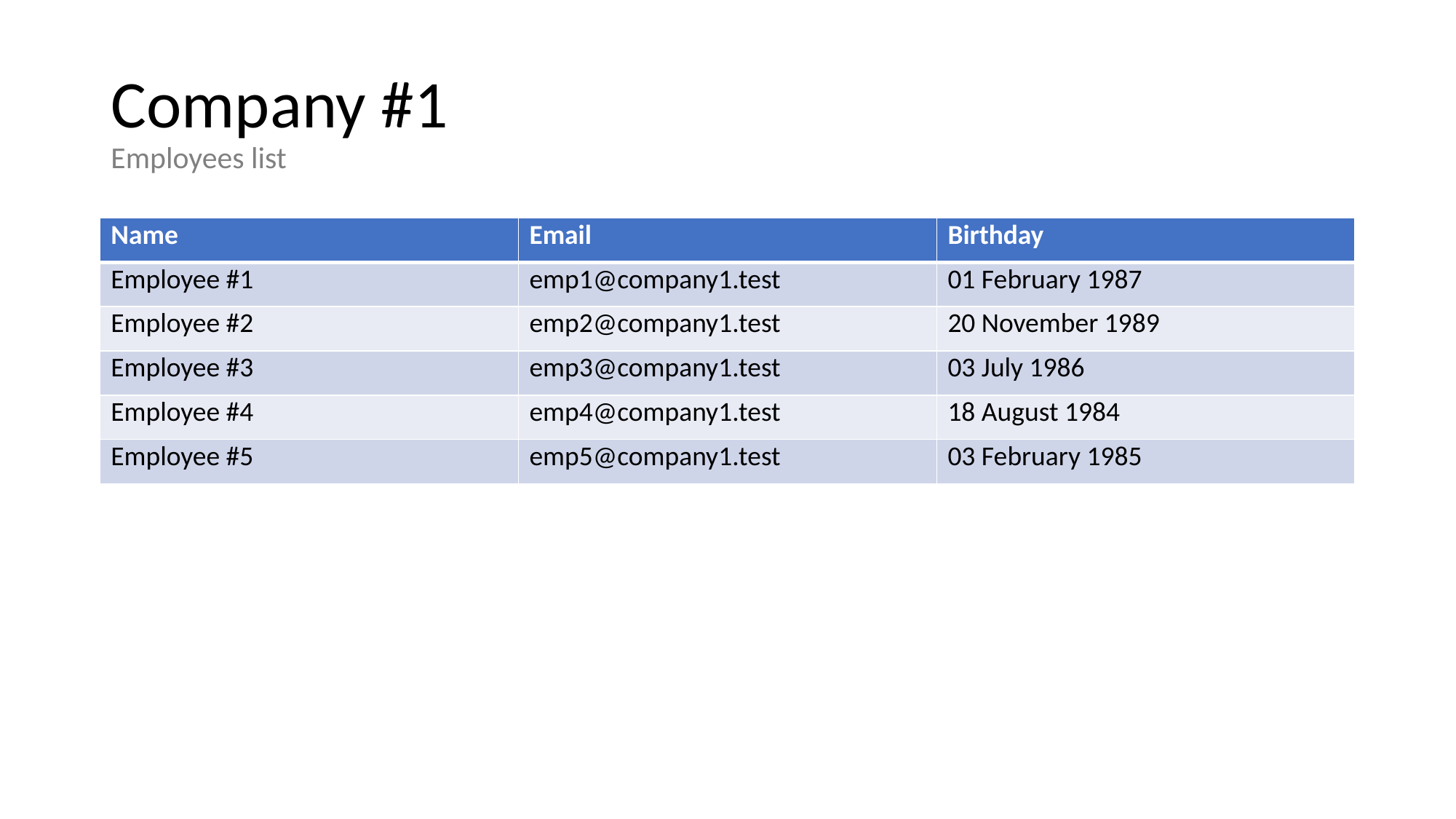

# Company #1 Employees list
| Name | Email | Birthday |
| --- | --- | --- |
| Employee #1 | emp1@company1.test | 01 February 1987 |
| Employee #2 | emp2@company1.test | 20 November 1989 |
| Employee #3 | emp3@company1.test | 03 July 1986 |
| Employee #4 | emp4@company1.test | 18 August 1984 |
| Employee #5 | emp5@company1.test | 03 February 1985 |